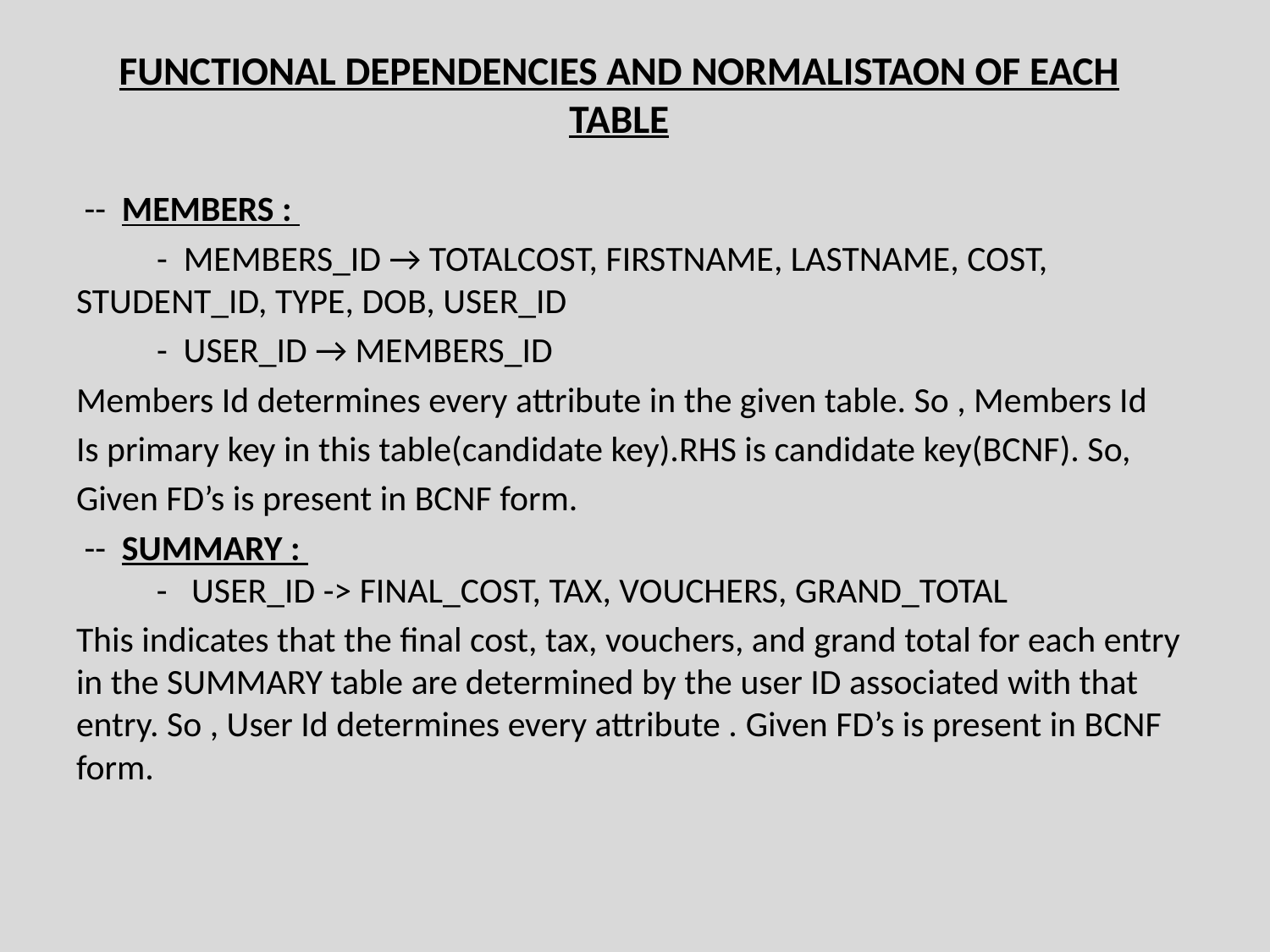

# FUNCTIONAL DEPENDENCIES AND NORMALISTAON OF EACH TABLE
 --  MEMBERS :
          -  MEMBERS_ID → TOTALCOST, FIRSTNAME, LASTNAME, COST, STUDENT_ID, TYPE, DOB, USER_ID
          -  USER_ID → MEMBERS_ID
Members Id determines every attribute in the given table. So , Members Id
Is primary key in this table(candidate key).RHS is candidate key(BCNF). So,
Given FD’s is present in BCNF form.
 --  SUMMARY :
          -   USER_ID -> FINAL_COST, TAX, VOUCHERS, GRAND_TOTAL
This indicates that the final cost, tax, vouchers, and grand total for each entry in the SUMMARY table are determined by the user ID associated with that entry. So , User Id determines every attribute . Given FD’s is present in BCNF form.